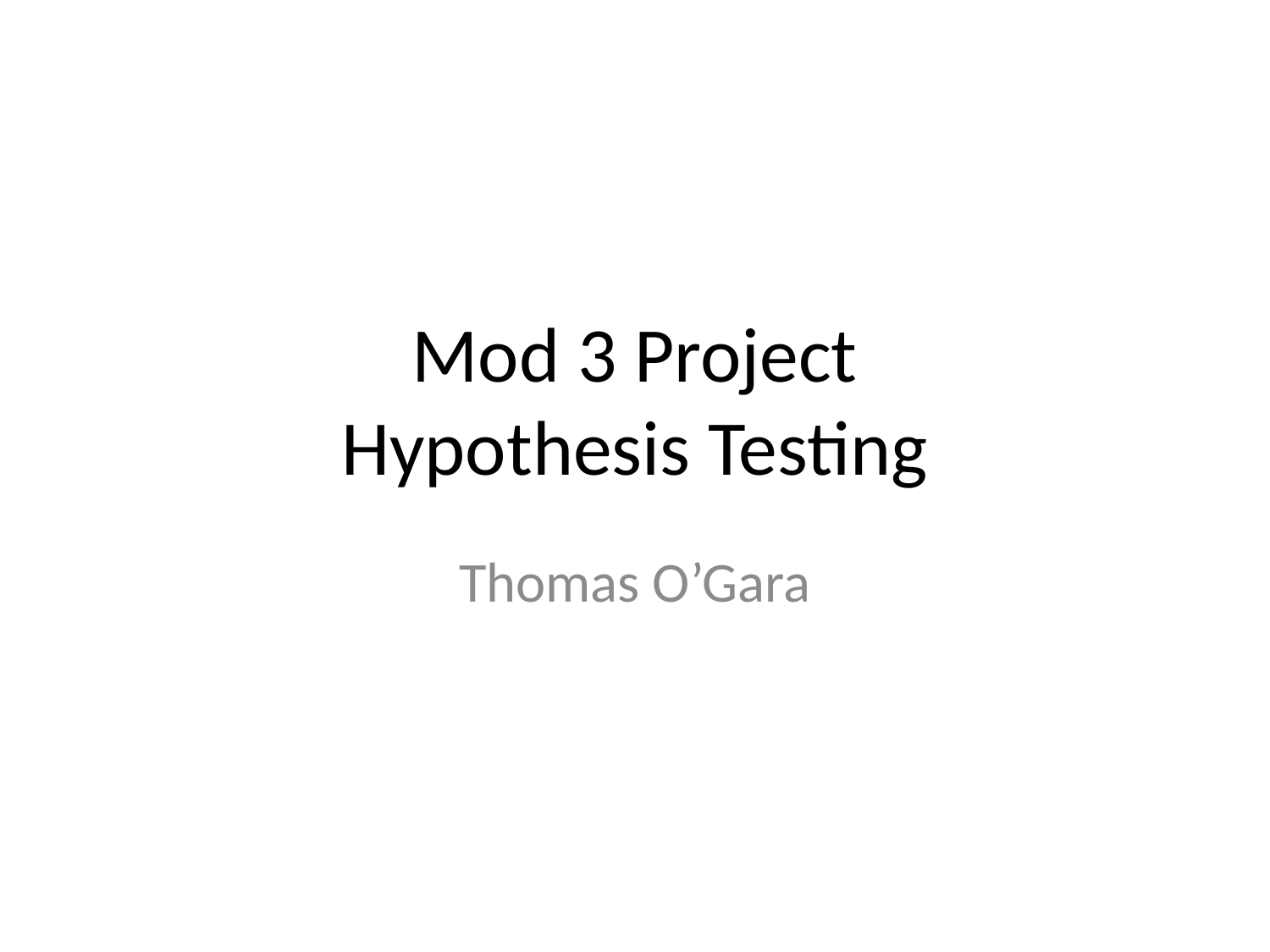

# Mod 3 Project Hypothesis Testing
Thomas O’Gara